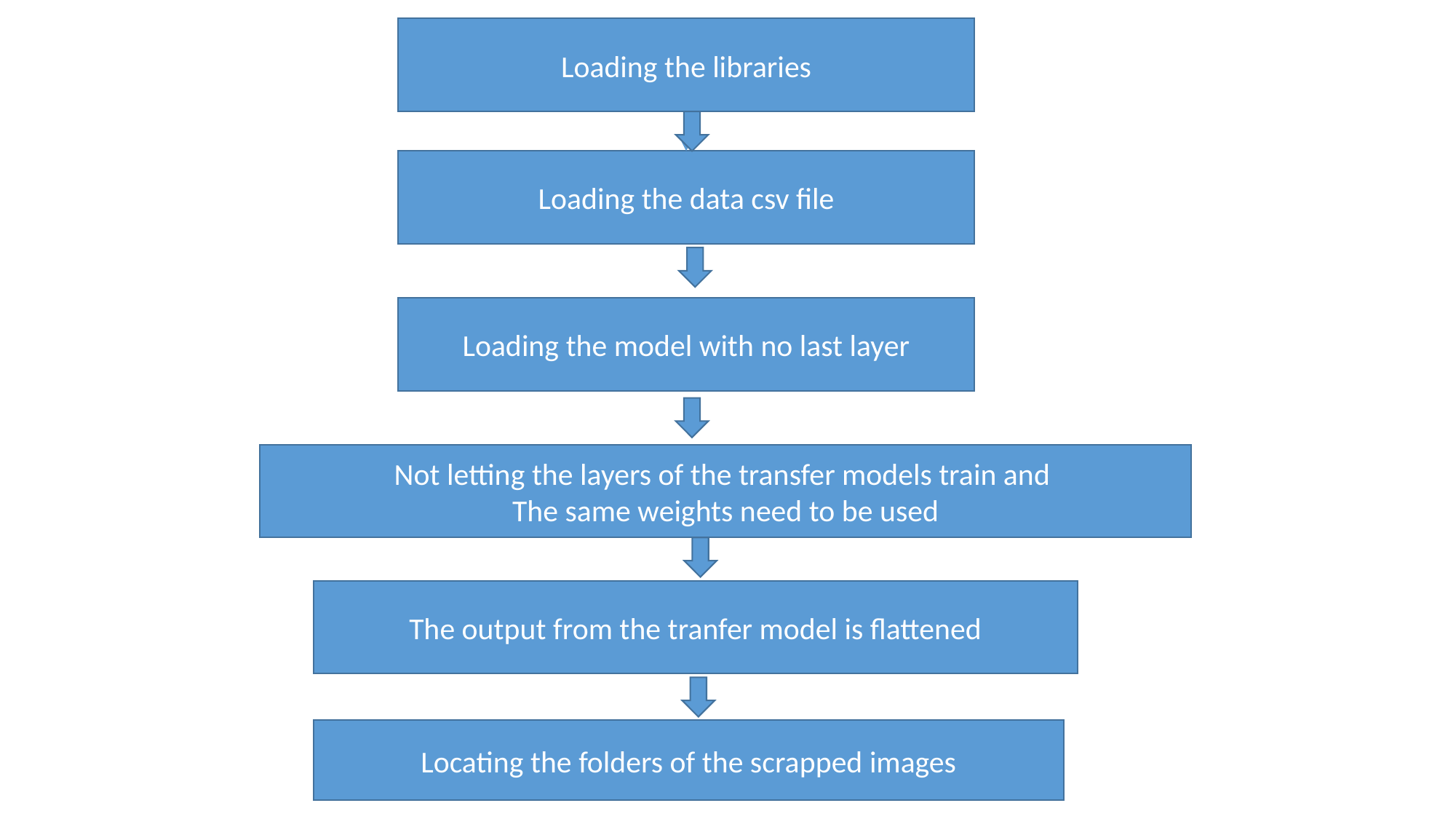

Loading the libraries

Loading the data csv file

Loading the model with no last layer

Not letting the layers of the transfer models train and
The same weights need to be used

The output from the tranfer model is flattened

Locating the folders of the scrapped images